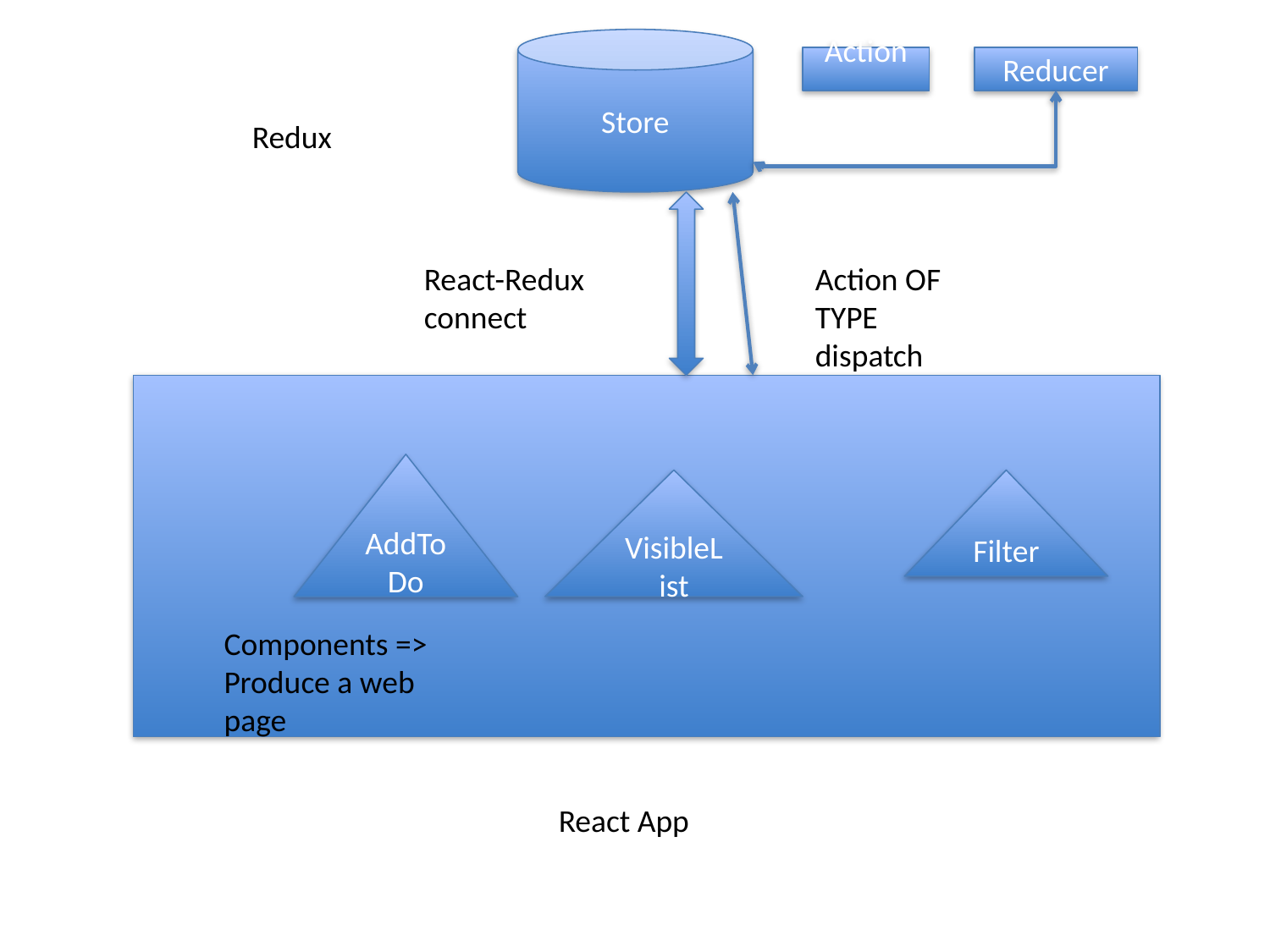

Store
Action
Reducer
Redux

React-Redux connect
Action OF TYPE
dispatch

AddToDo
VisibleList
Filter
Components => Produce a web page
React App